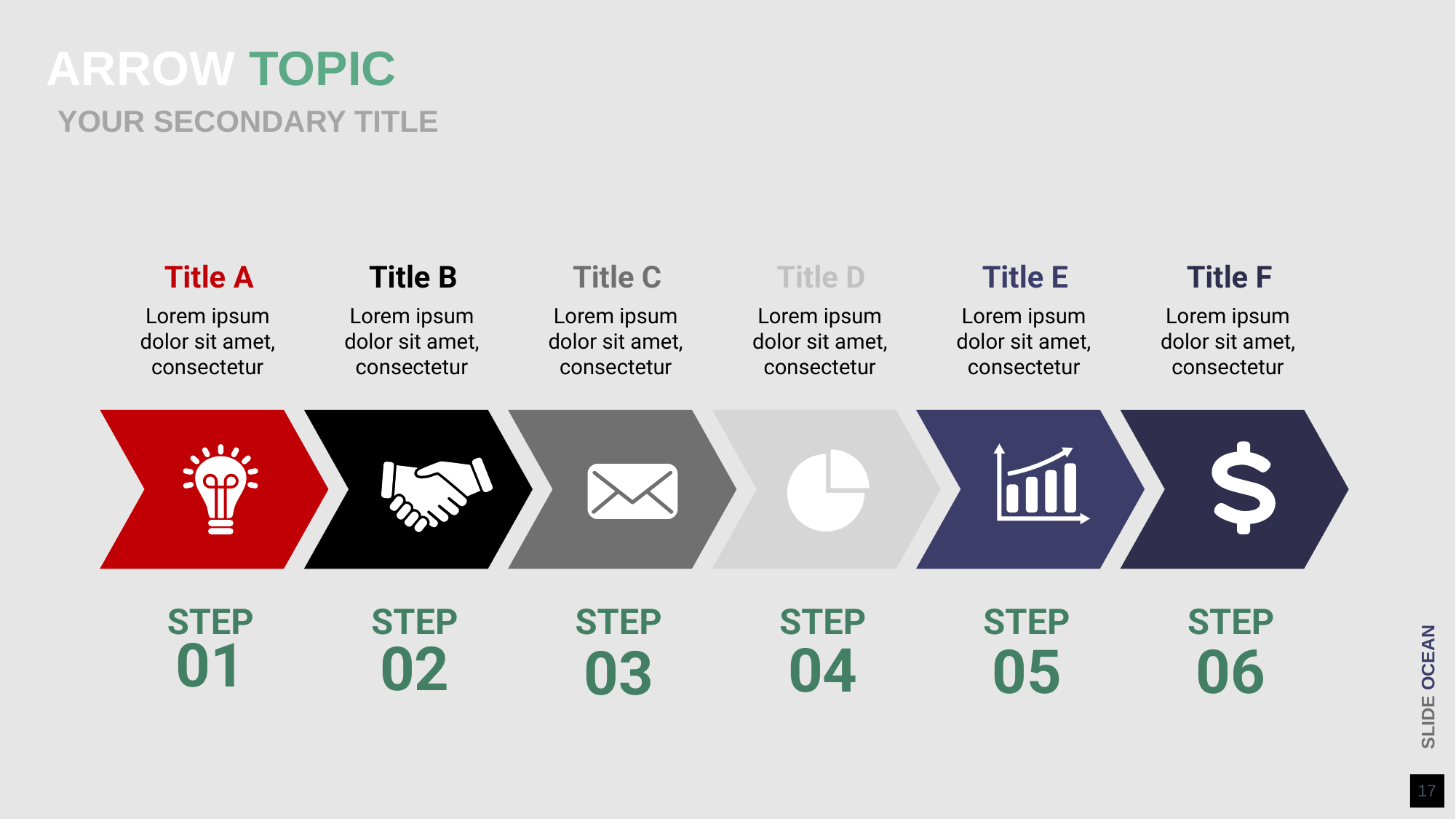

ARROW TOPIC
YOUR SECONDARY TITLE
Title A
Title B
Title C
Title D
Title E
Title F
Lorem ipsum
dolor sit amet,
consectetur
Lorem ipsum
dolor sit amet,
consectetur
Lorem ipsum
dolor sit amet,
consectetur
Lorem ipsum
dolor sit amet,
consectetur
Lorem ipsum
dolor sit amet,
consectetur
Lorem ipsum
dolor sit amet,
consectetur

STEP
05
STEP
03
STEP
02
STEP
04
STEP
01
STEP
06